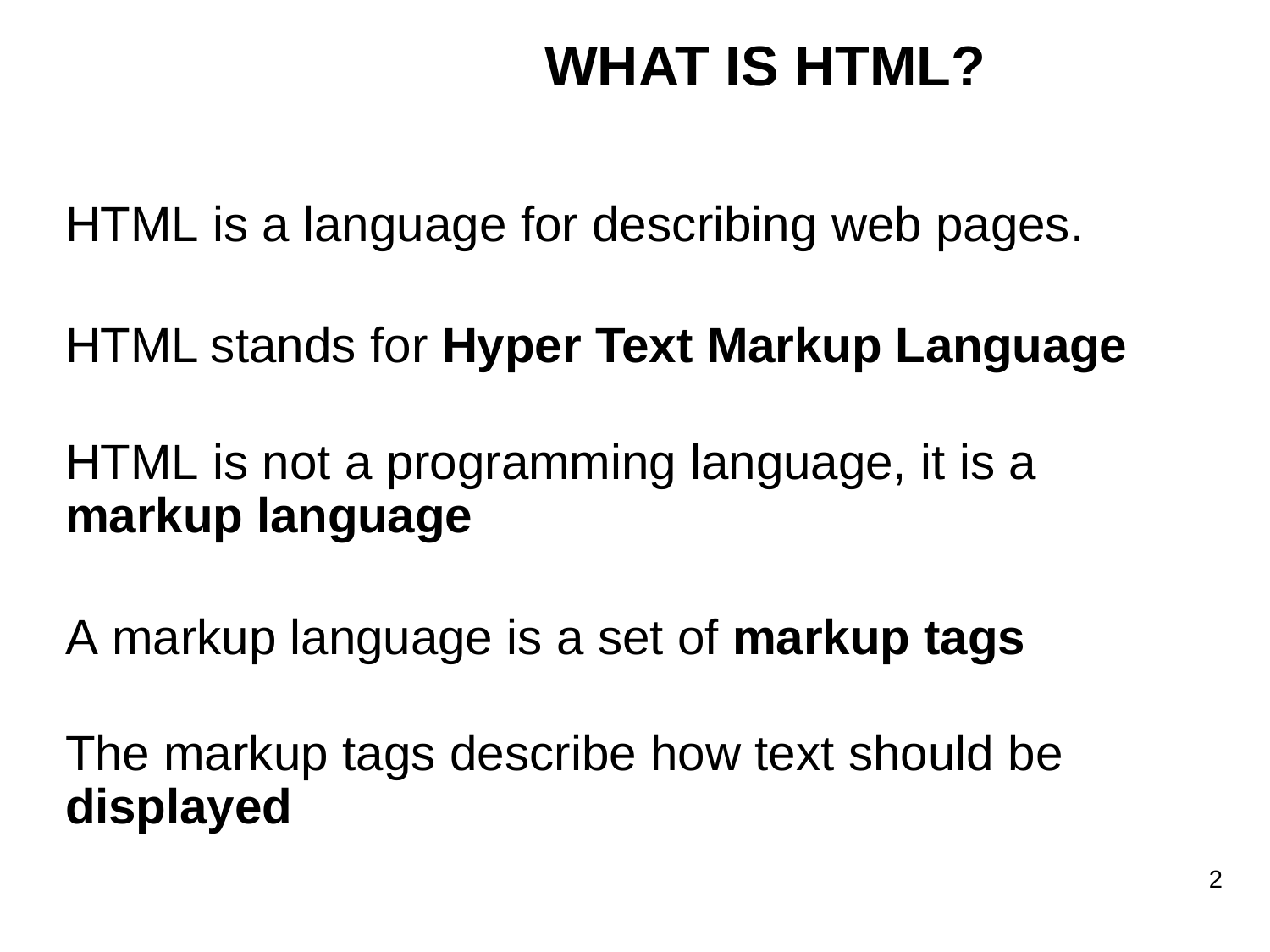

# WHAT IS HTML?
HTML is a language for describing web pages.

HTML stands for Hyper Text Markup Language

HTML is not a programming language, it is a
markup language

A markup language is a set of markup tags

The markup tags describe how text should be
displayed
2